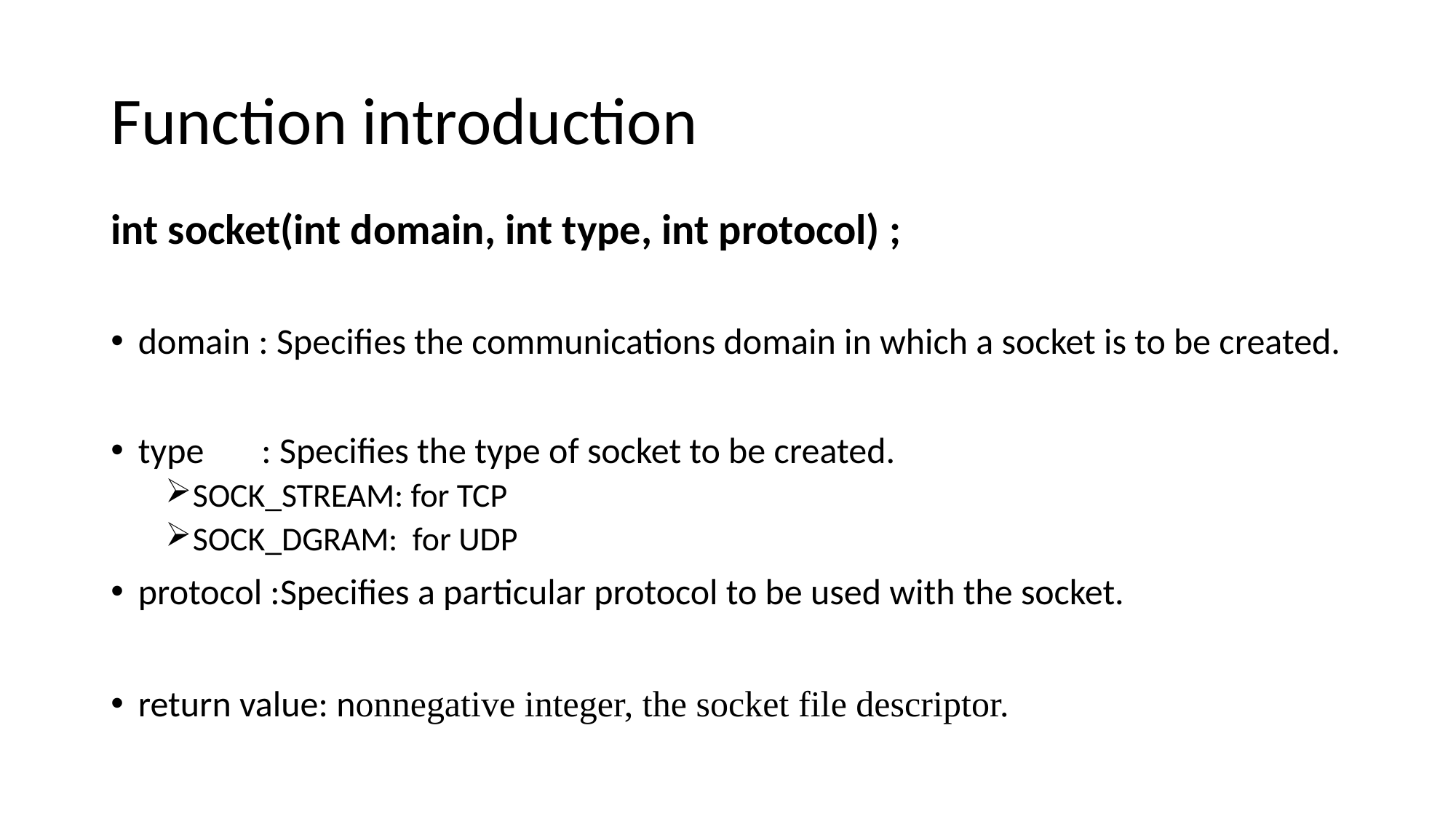

# Function introduction
int socket(int domain, int type, int protocol) ;

domain : Specifies the communications domain in which a socket is to be created.

type       : Specifies the type of socket to be created.
SOCK_STREAM: for TCP
SOCK_DGRAM:  for UDP
protocol :Specifies a particular protocol to be used with the socket.

return value: nonnegative integer, the socket file descriptor.